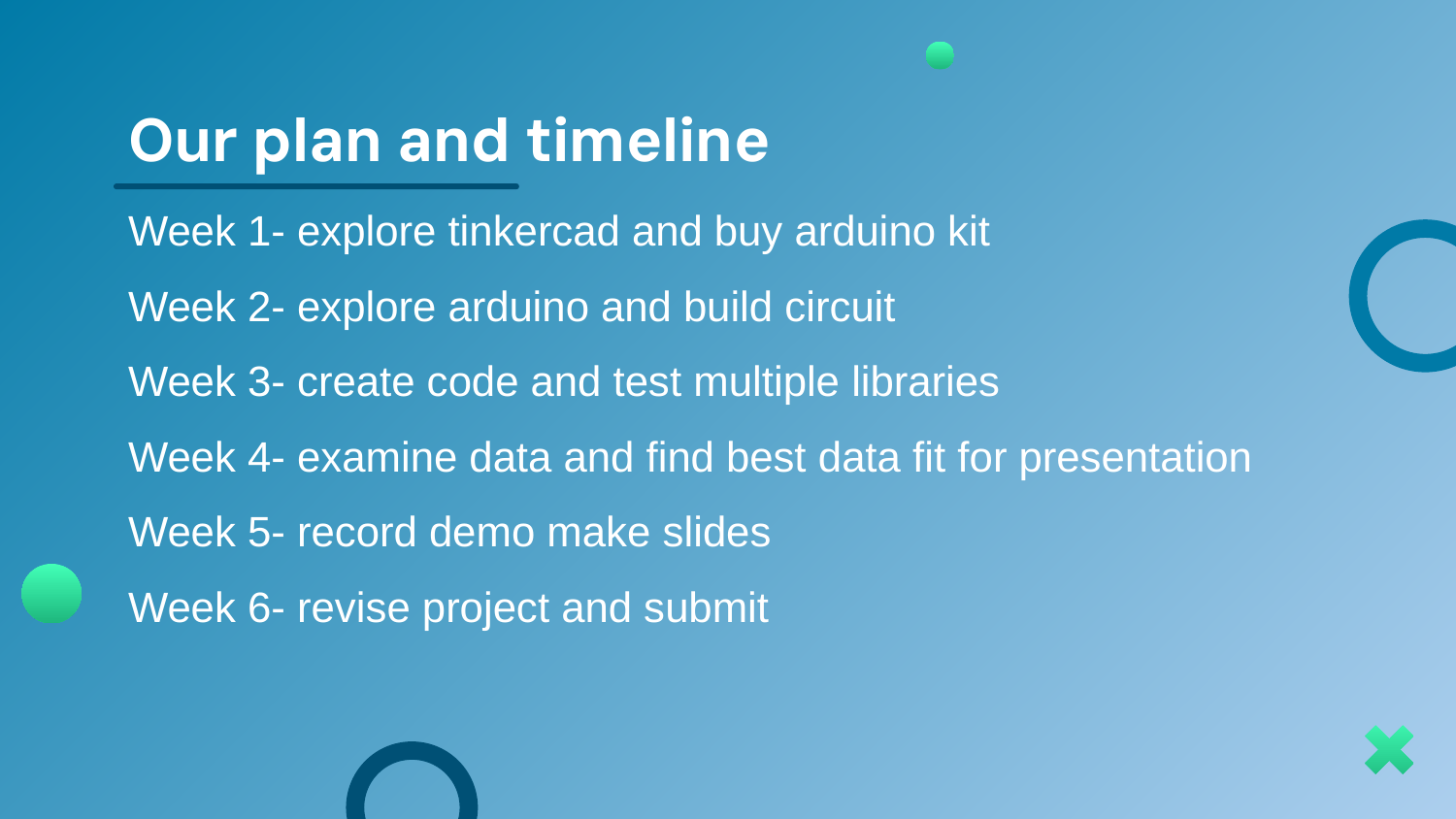

# Our plan and timeline
Week 1- explore tinkercad and buy arduino kit
Week 2- explore arduino and build circuit
Week 3- create code and test multiple libraries
Week 4- examine data and find best data fit for presentation
Week 5- record demo make slides
Week 6- revise project and submit